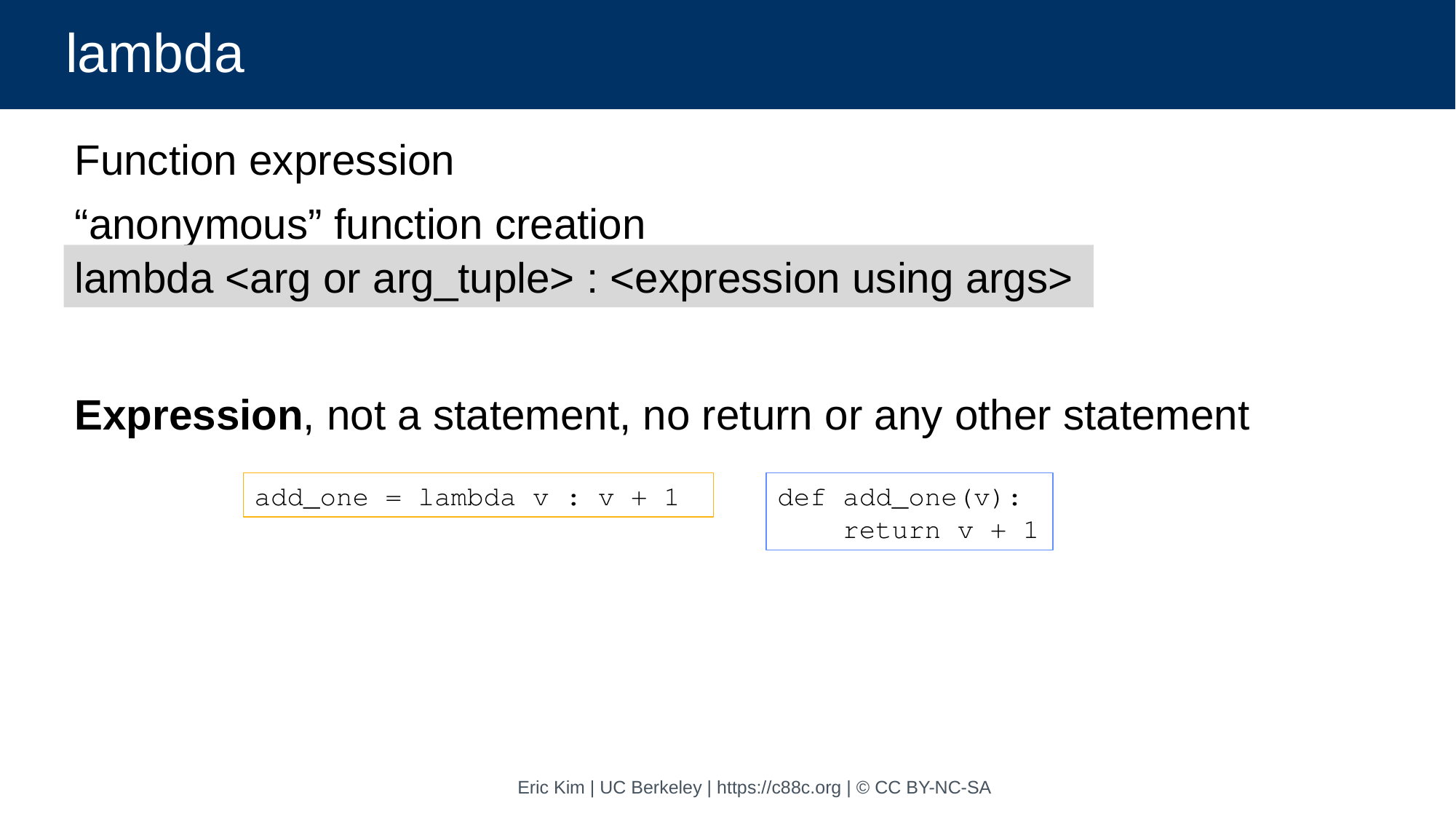

# lambda
Function expression
“anonymous” function creation

Expression, not a statement, no return or any other statement

lambda <arg or arg_tuple> : <expression using args>
add_one = lambda v : v + 1
def add_one(v):
    return v + 1
Eric Kim | UC Berkeley | https://c88c.org | © CC BY-NC-SA